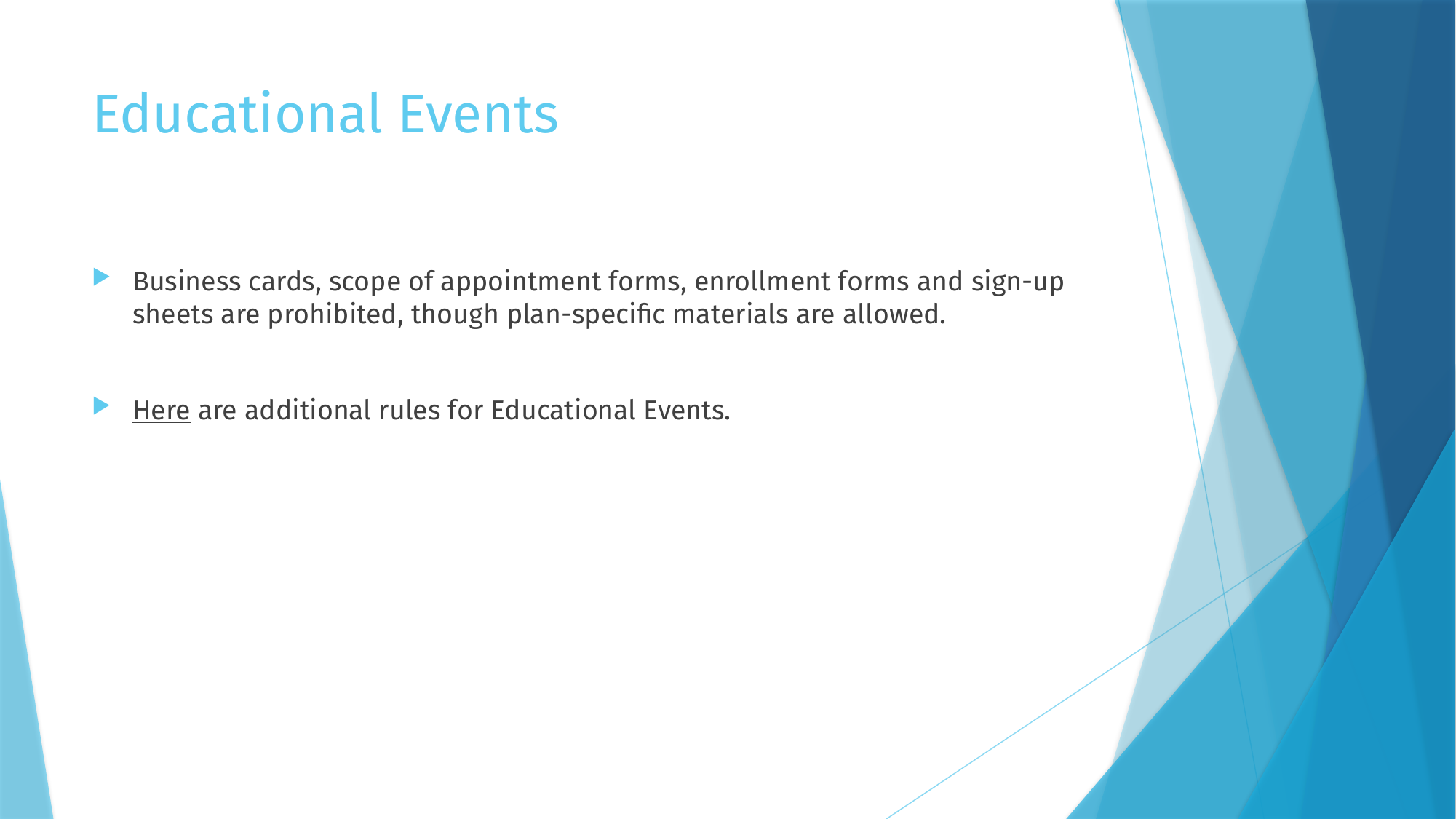

# Educational Events
Business cards, scope of appointment forms, enrollment forms and sign-up sheets are prohibited, though plan-specific materials are allowed.

Here are additional rules for Educational Events.